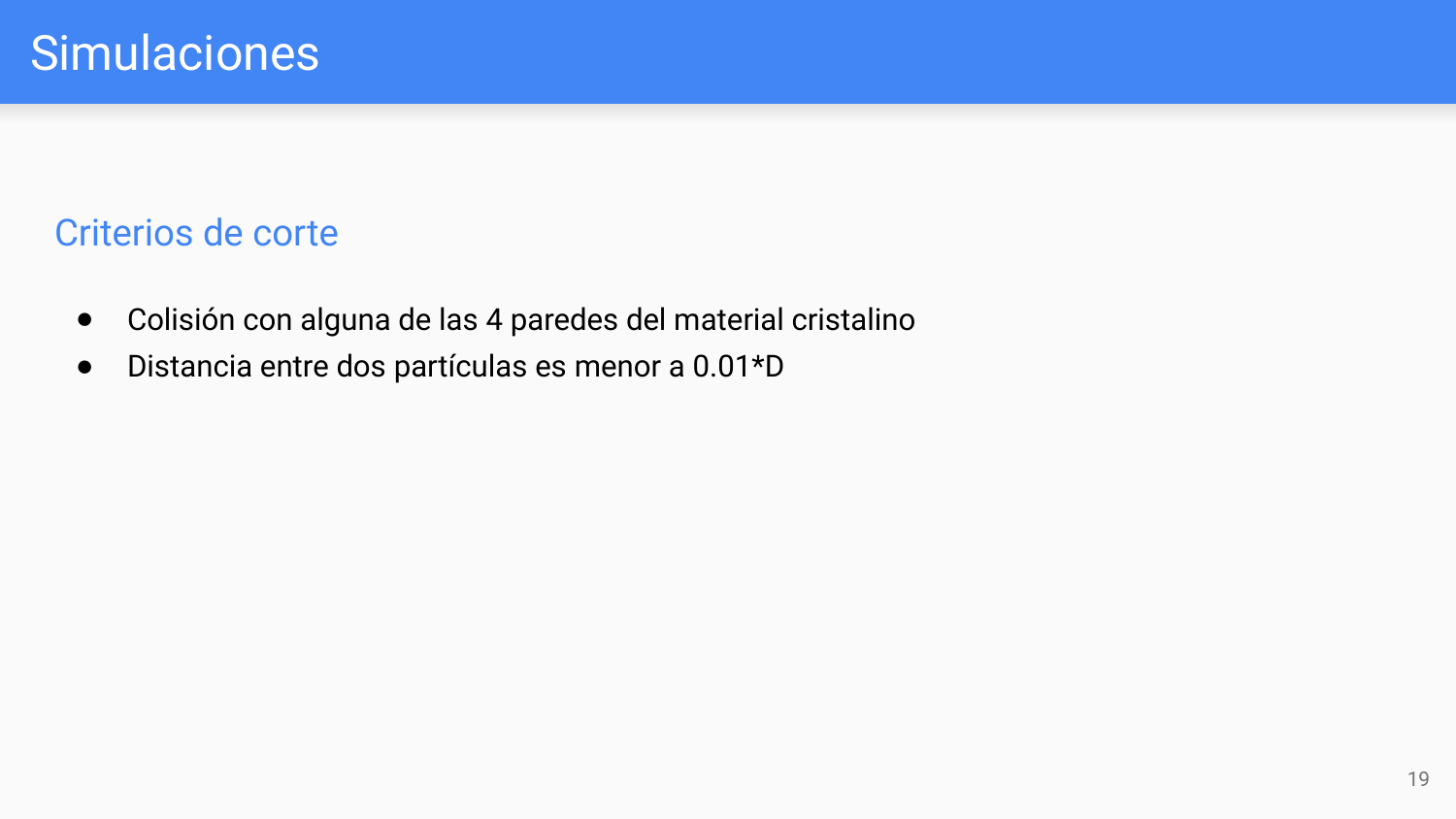

# Simulaciones
Criterios de corte

Colisión con alguna de las 4 paredes del material cristalino
Distancia entre dos partículas es menor a 0.01*D

19